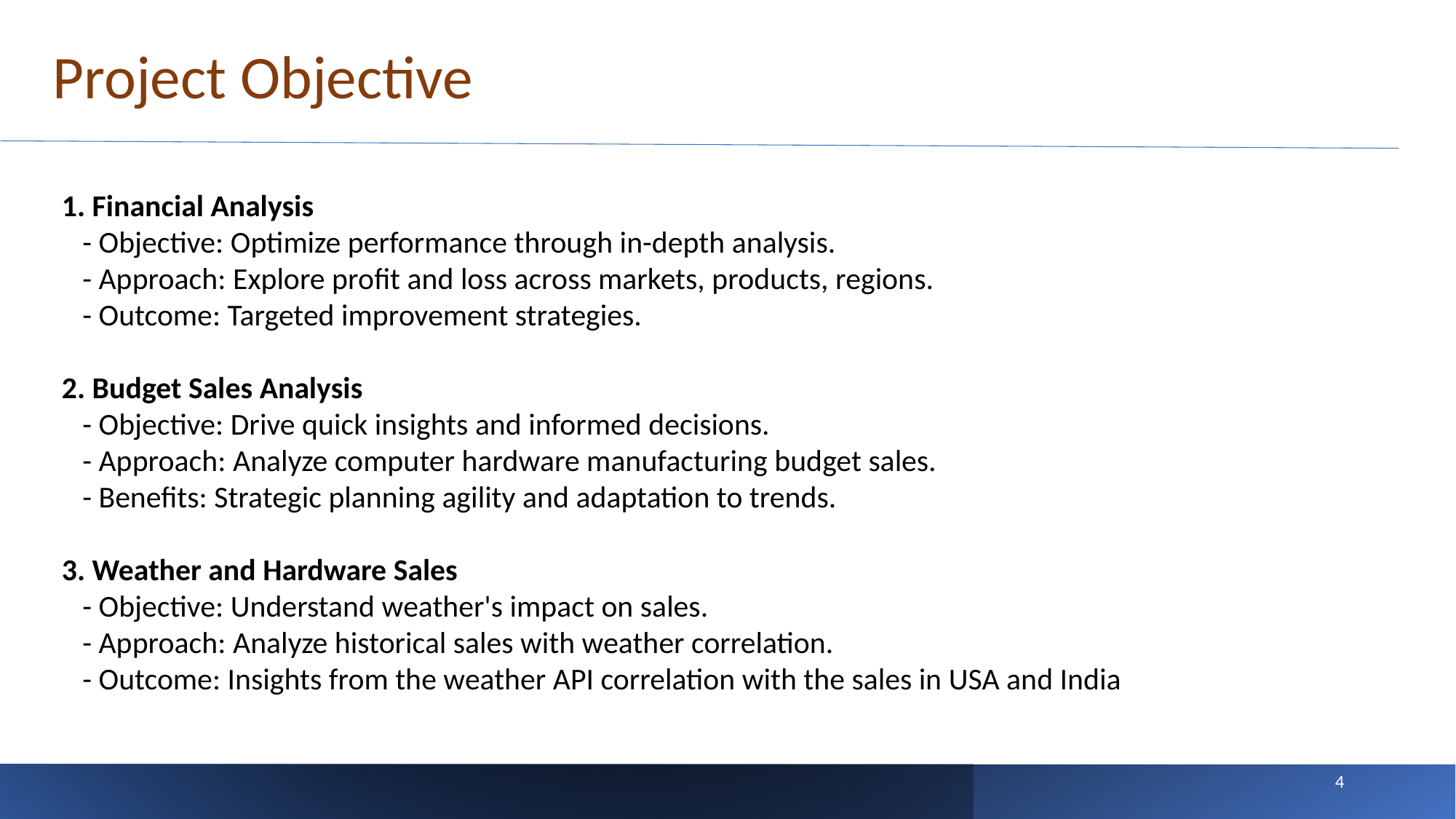

Project Objective

1. Financial Analysis
   - Objective: Optimize performance through in-depth analysis.
   - Approach: Explore profit and loss across markets, products, regions.
   - Outcome: Targeted improvement strategies.

2. Budget Sales Analysis
   - Objective: Drive quick insights and informed decisions.
   - Approach: Analyze computer hardware manufacturing budget sales.
   - Benefits: Strategic planning agility and adaptation to trends.

3. Weather and Hardware Sales
   - Objective: Understand weather's impact on sales.
   - Approach: Analyze historical sales with weather correlation.
   - Outcome: Insights from the weather API correlation with the sales in USA and India
4